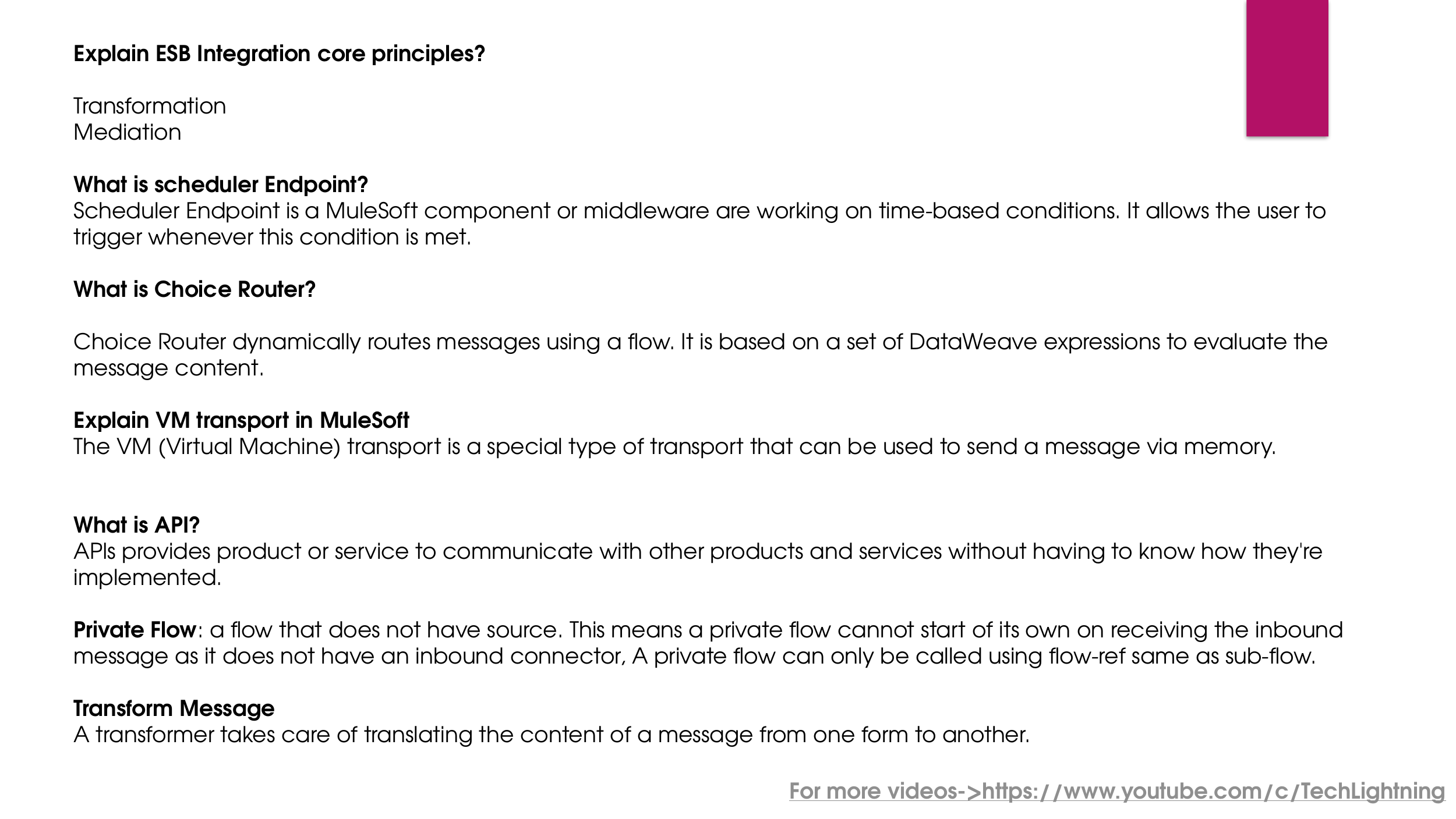

Explain ESB Integration core principles?

Transformation
Mediation

What is scheduler Endpoint?
Scheduler Endpoint is a MuleSoft component or middleware are working on time-based conditions. It allows the user to trigger whenever this condition is met.
What is Choice Router?

Choice Router dynamically routes messages using a flow. It is based on a set of DataWeave expressions to evaluate the message content.

Explain VM transport in MuleSoft
The VM (Virtual Machine) transport is a special type of transport that can be used to send a message via memory.

What is API?
APIs provides product or service to communicate with other products and services without having to know how they're implemented.

Private Flow: a flow that does not have source. This means a private flow cannot start of its own on receiving the inbound message as it does not have an inbound connector, A private flow can only be called using flow-ref same as sub-flow.

Transform Message
A transformer takes care of translating the content of a message from one form to another.

For more videos->https://www.youtube.com/c/TechLightning